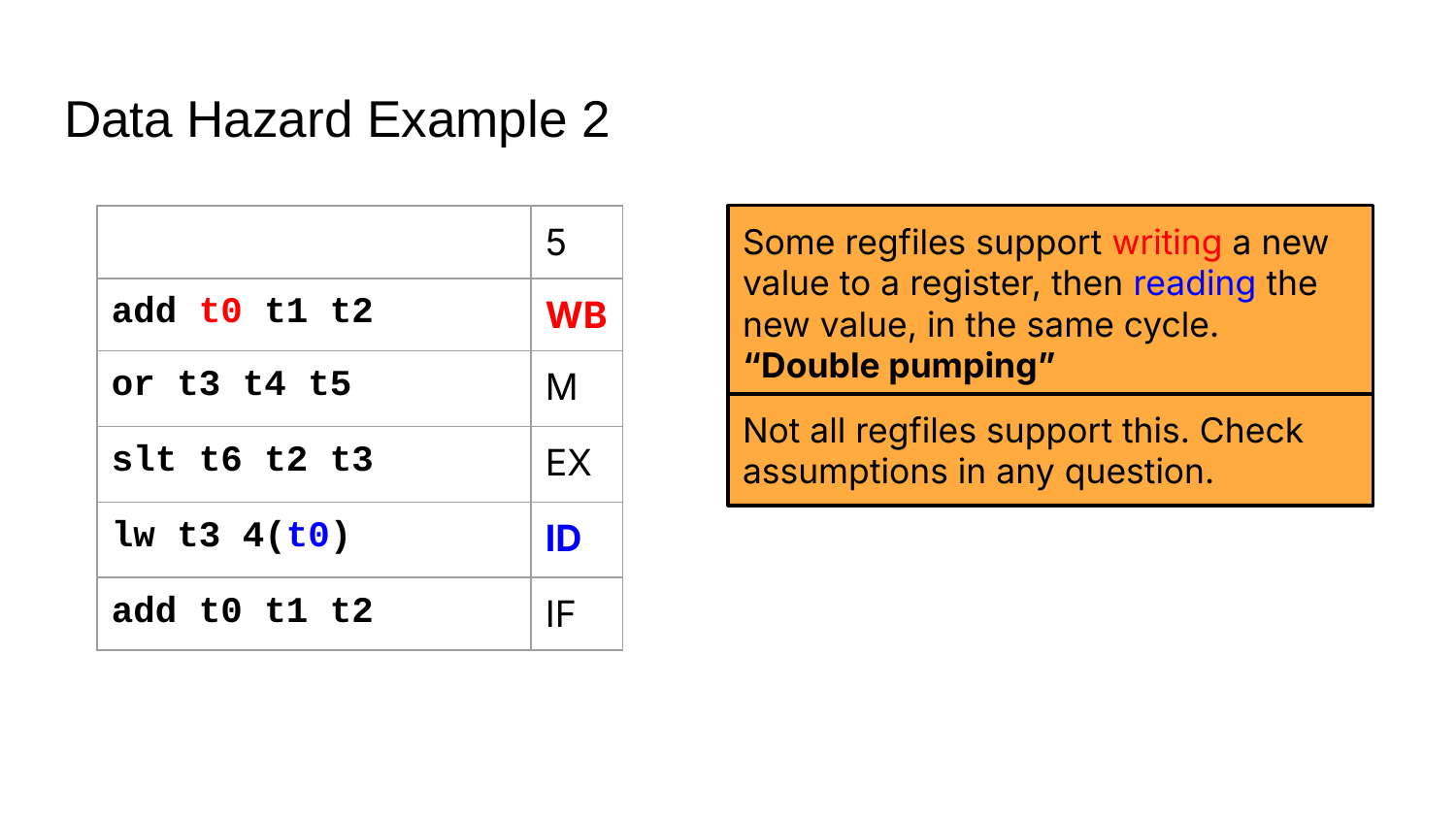

# Data Hazard Example 2
|  | 5 |
| --- | --- |
| add t0 t1 t2 | WB |
| or t3 t4 t5 | M |
| slt t6 t2 t3 | EX |
| lw t3 4(t0) | ID |
| add t0 t1 t2 | IF |
Some regfiles support writing a new value to a register, then reading the new value, in the same cycle.
“Double pumping”
Not all regfiles support this. Check assumptions in any question.